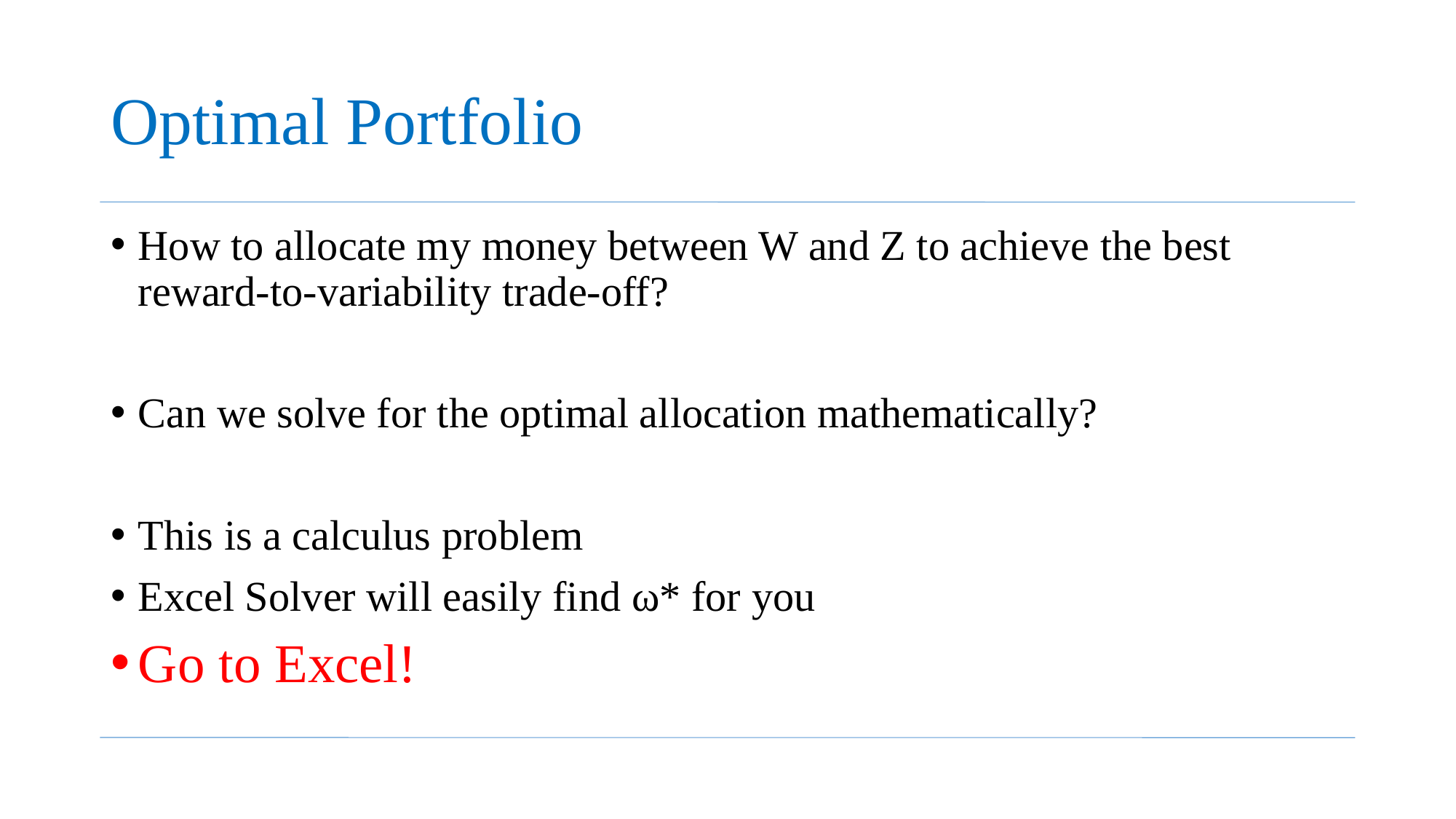

# Optimal Portfolio
How to allocate my money between W and Z to achieve the best reward-to-variability trade-off?

Can we solve for the optimal allocation mathematically?

This is a calculus problem
Excel Solver will easily find ω* for you
Go to Excel!